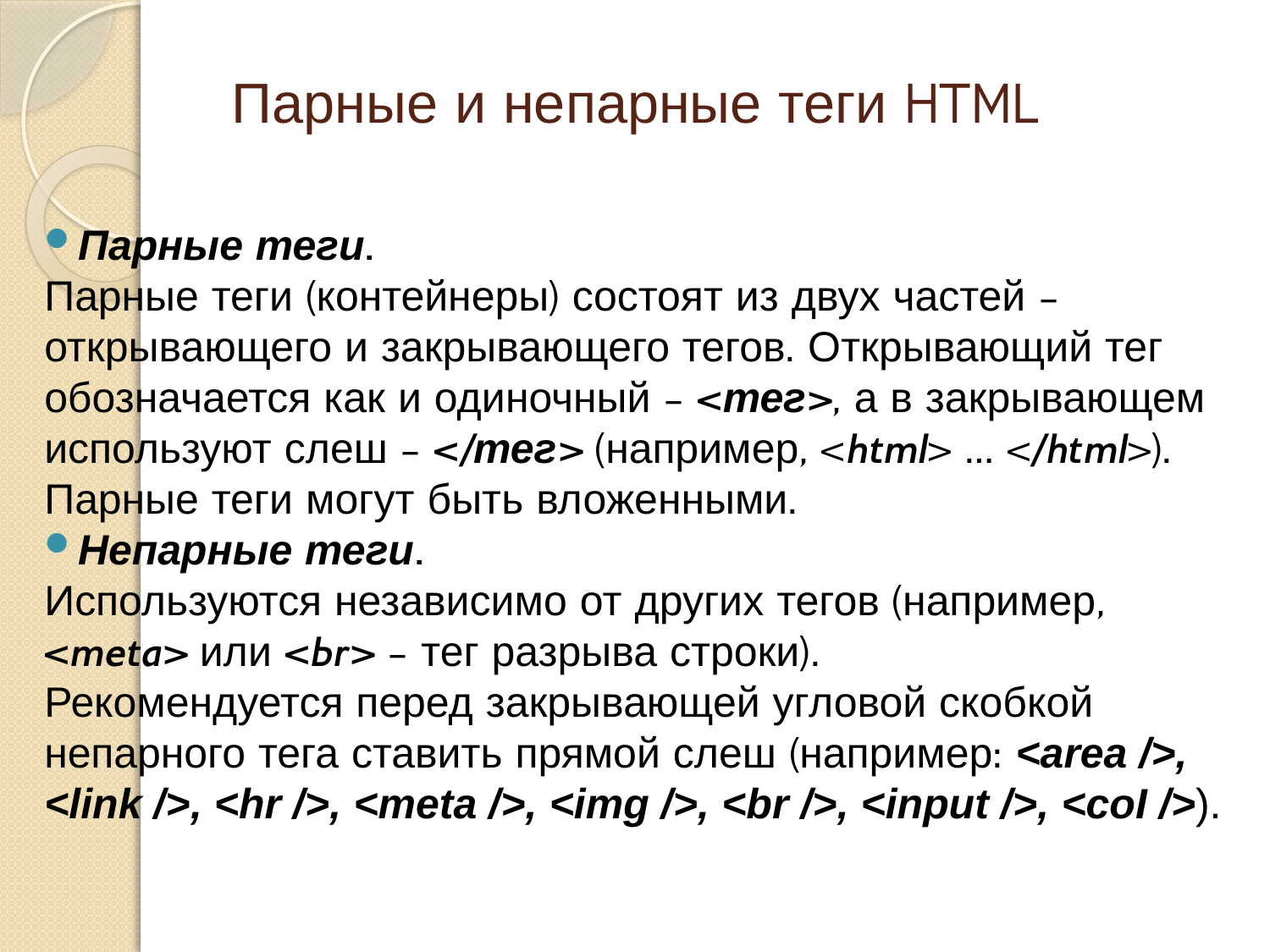

# Парные и непарные теги HTML
Парные теги.
Парные теги (контейнеры) состоят из двух частей – открывающего и закрывающего тегов. Открывающий тег обозначается как и одиночный – <тег>, а в закрывающем используют слеш – </тег> (например, <html> … </html>).
Парные теги могут быть вложенными.
Непарные теги.
Используются независимо от других тегов (например, <meta> или <br> – тег разрыва строки).
Рекомендуется перед закрывающей угловой скобкой непарного тега ставить прямой слеш (например: <area />, <link />, <hr />, <meta />, <img />, <br />, <input />, <coI />).